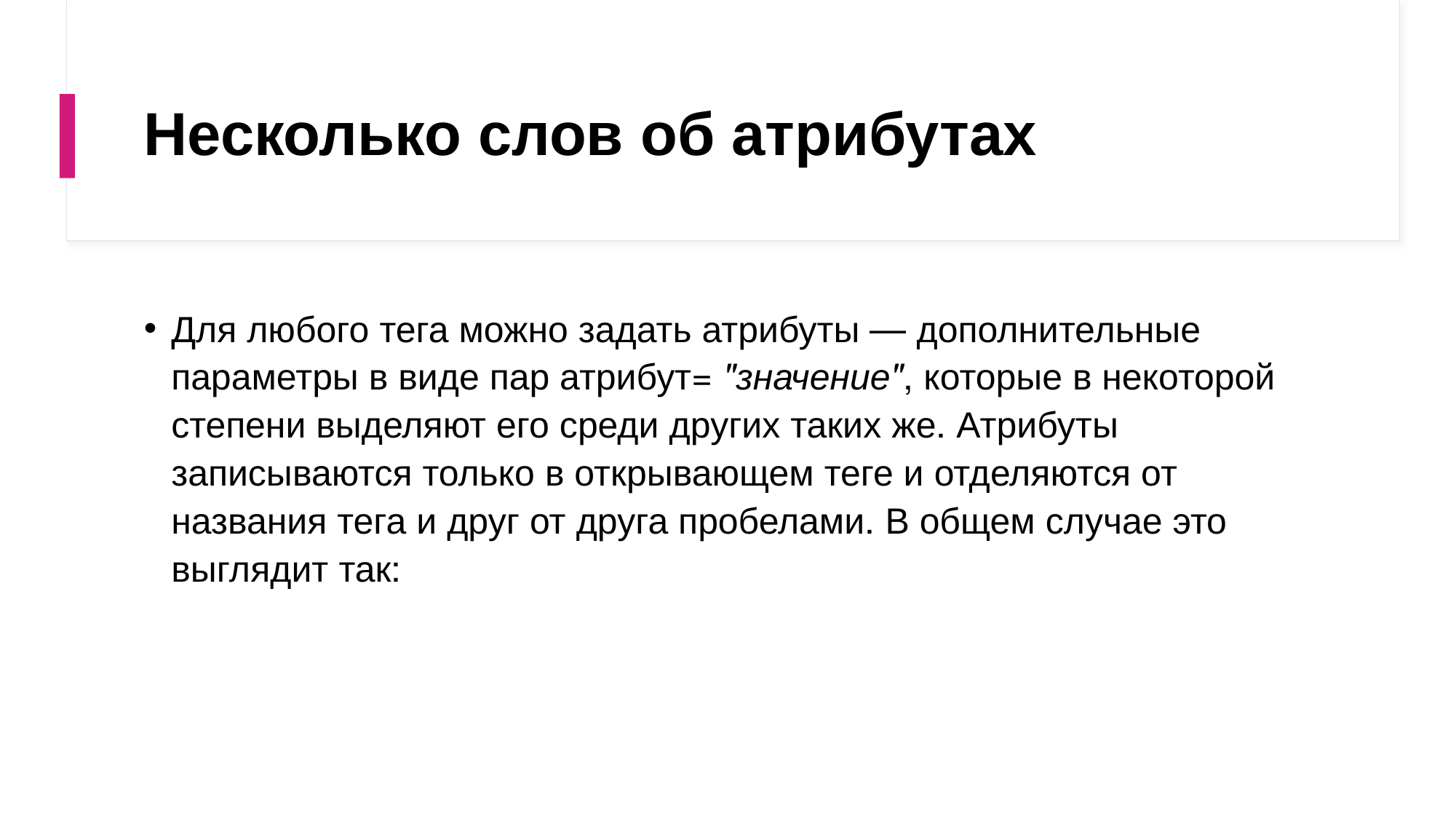

# Несколько слов об атрибутах
Для любого тега можно задать атрибуты — дополнительные параметры в виде пар атрибут= "значение", которые в некоторой степени выделяют его среди других таких же. Атрибуты записываются только в открывающем теге и отделяются от названия тега и друг от друга пробелами. В общем случае это выглядит так: